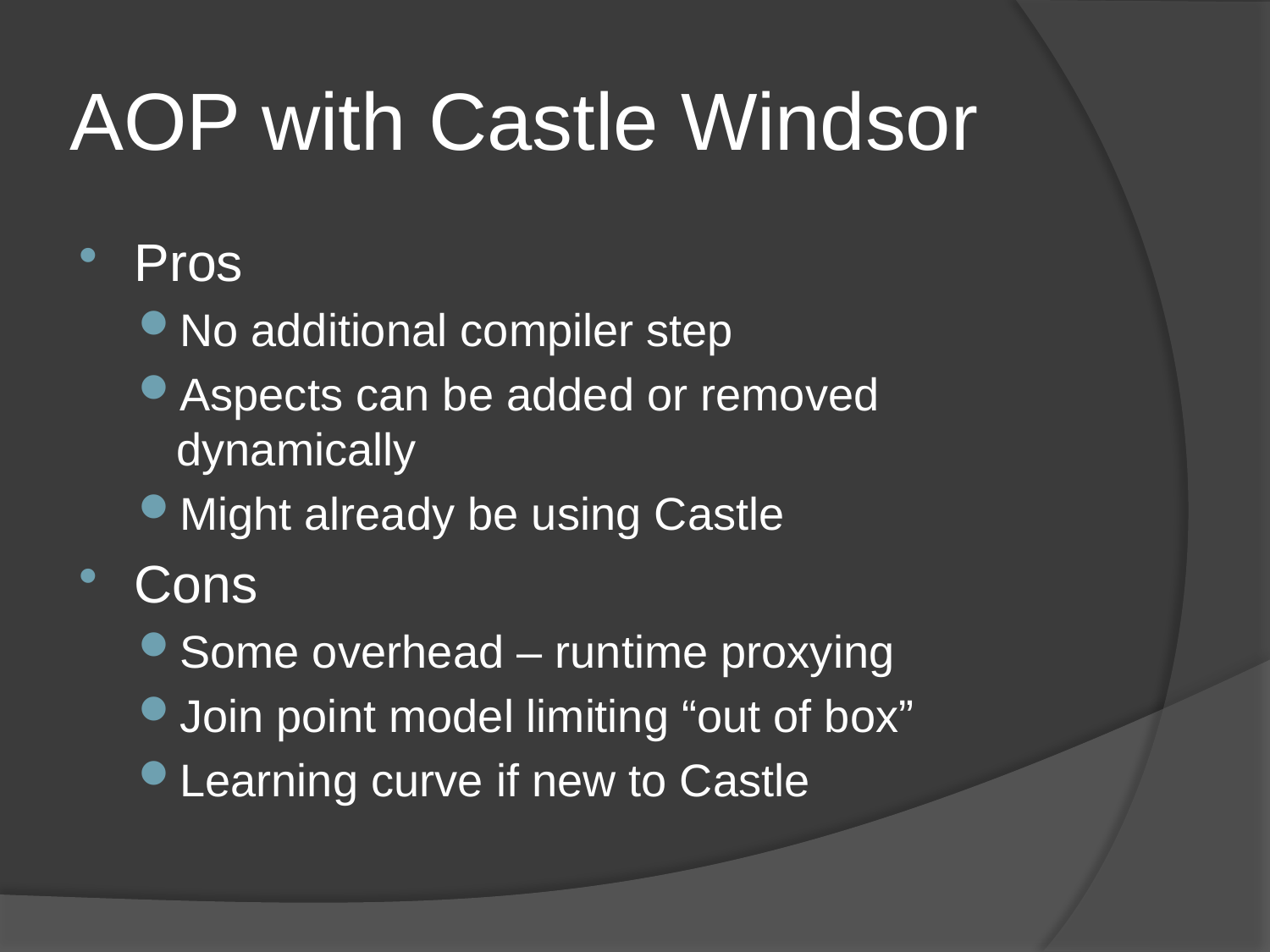

# AOP with Castle Windsor
Pros
No additional compiler step
Aspects can be added or removed dynamically
Might already be using Castle
Cons
Some overhead – runtime proxying
Join point model limiting “out of box”
Learning curve if new to Castle